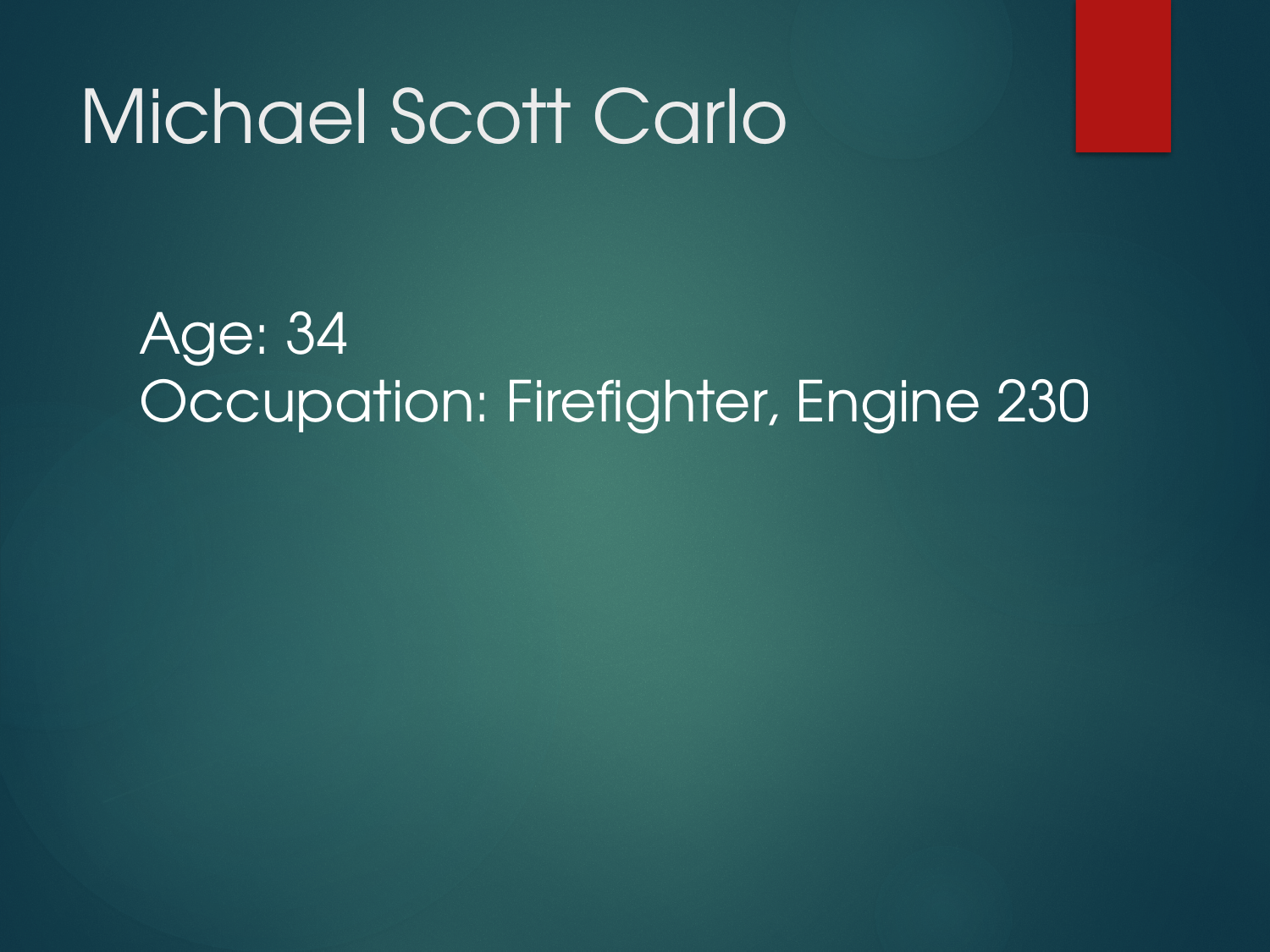

# Michael Scott Carlo

Age: 34
Occupation: Firefighter, Engine 230